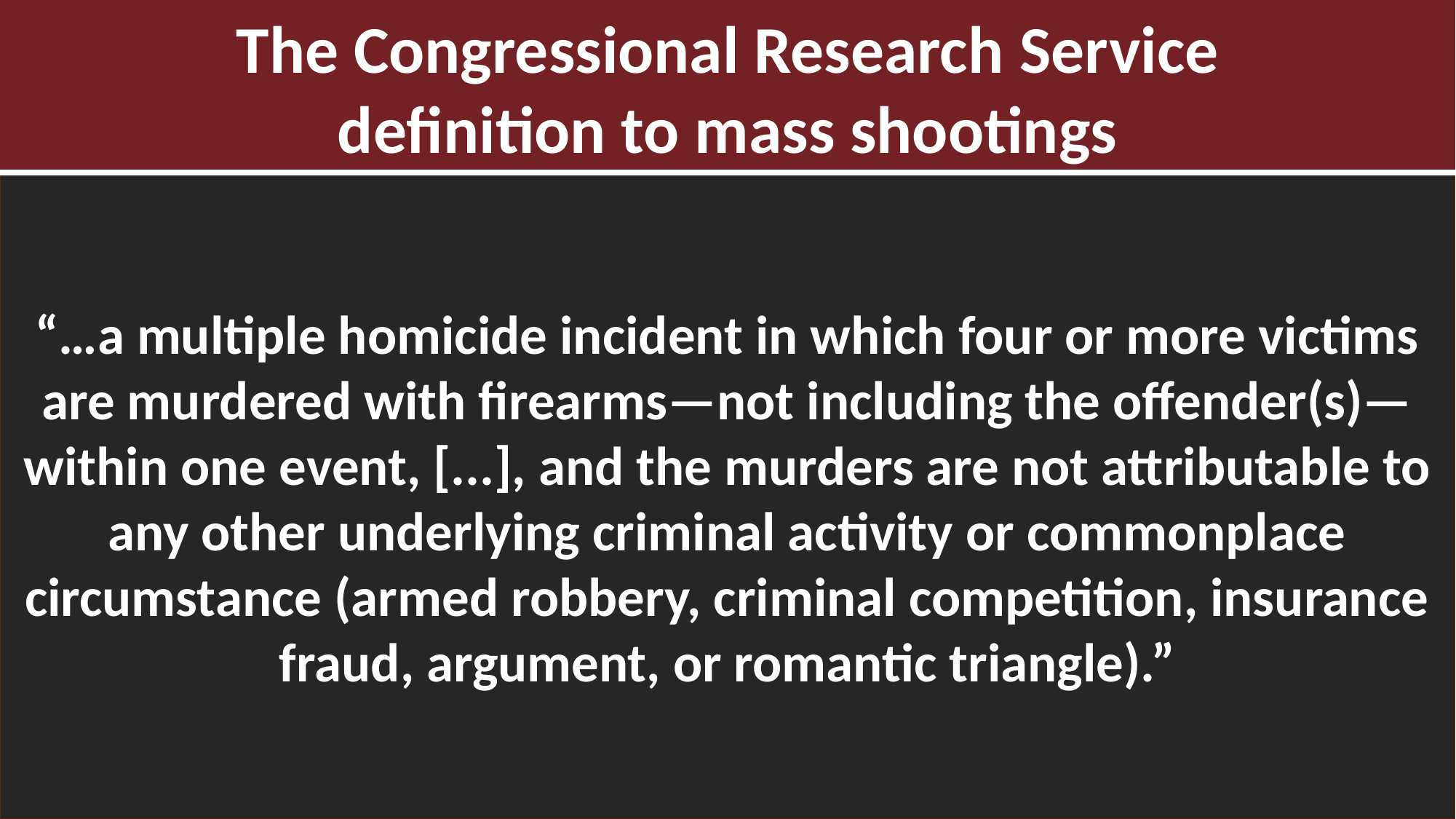

The Congressional Research Service
definition to mass shootings
“…a multiple homicide incident in which four or more victims are murdered with firearms—not including the offender(s)—within one event, [...], and the murders are not attributable to any other underlying criminal activity or commonplace circumstance (armed robbery, criminal competition, insurance fraud, argument, or romantic triangle).”